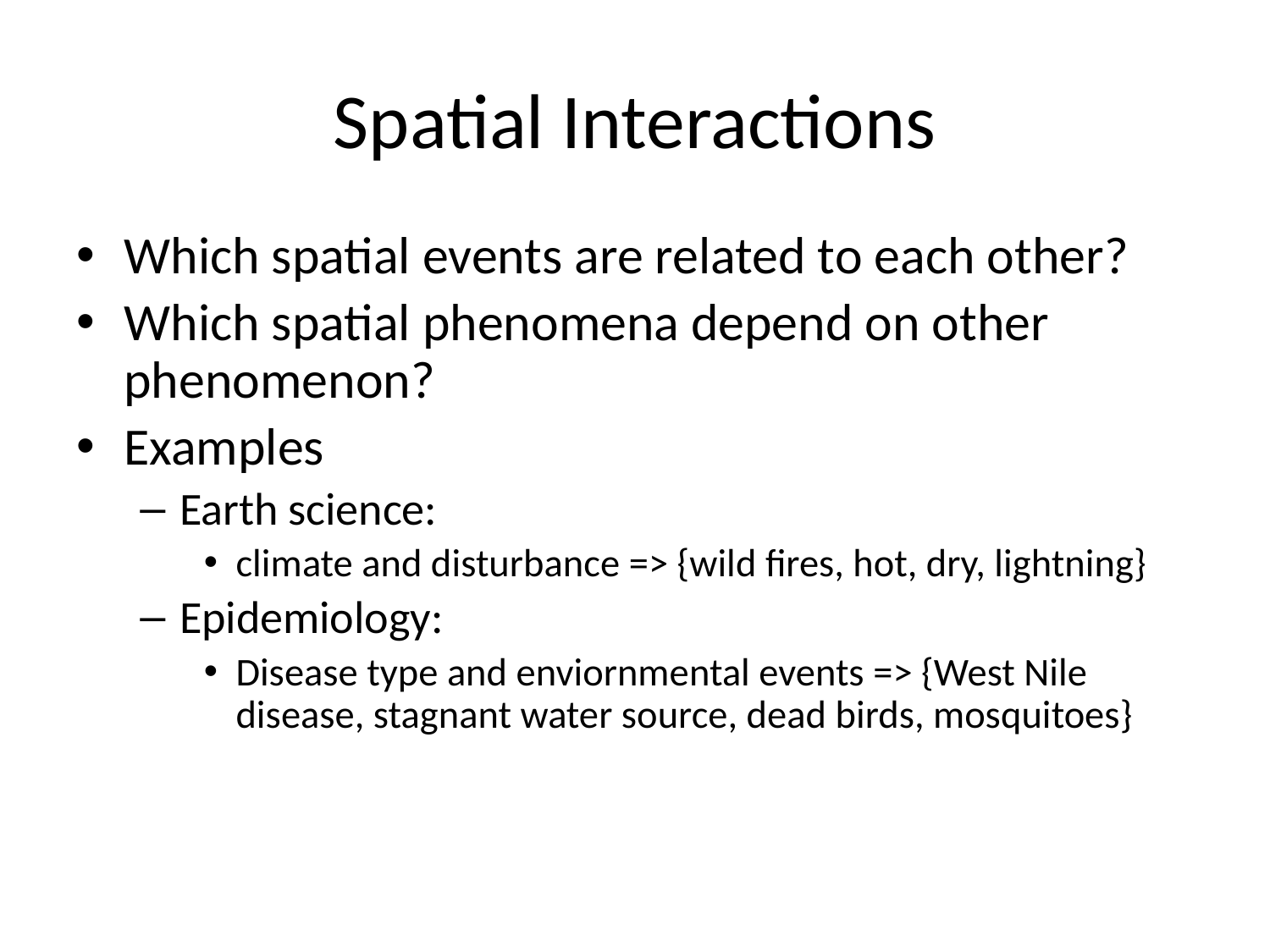

# Spatial Interactions
Which spatial events are related to each other?
Which spatial phenomena depend on other phenomenon?
Examples
Earth science:
climate and disturbance => {wild fires, hot, dry, lightning}
Epidemiology:
Disease type and enviornmental events => {West Nile disease, stagnant water source, dead birds, mosquitoes}